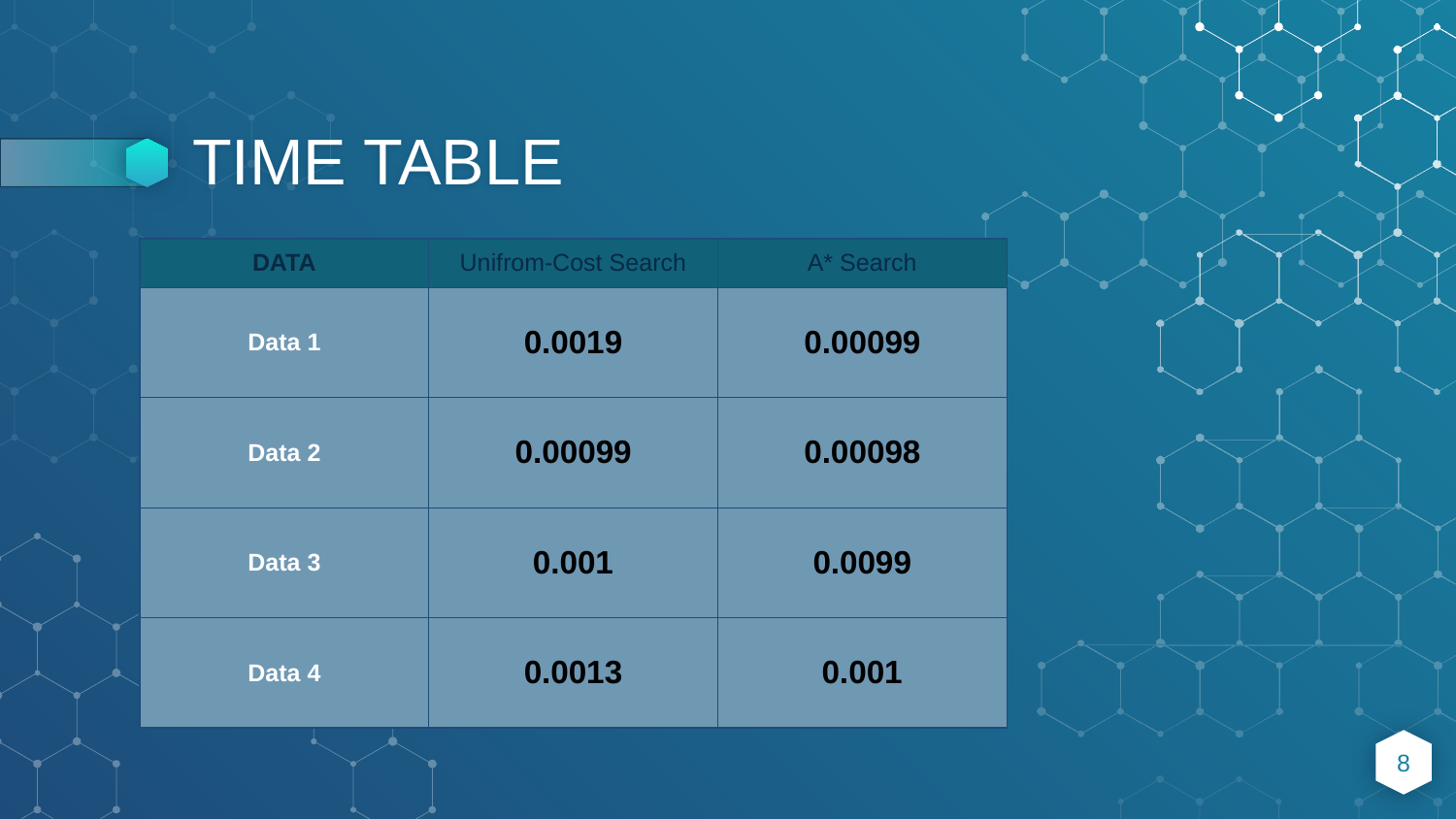

# TIME TABLE
| DATA | Unifrom-Cost Search | A\* Search |
| --- | --- | --- |
| Data 1 | 0.0019 | 0.00099 |
| Data 2 | 0.00099 | 0.00098 |
| Data 3 | 0.001 | 0.0099 |
| Data 4 | 0.0013 | 0.001 |
8